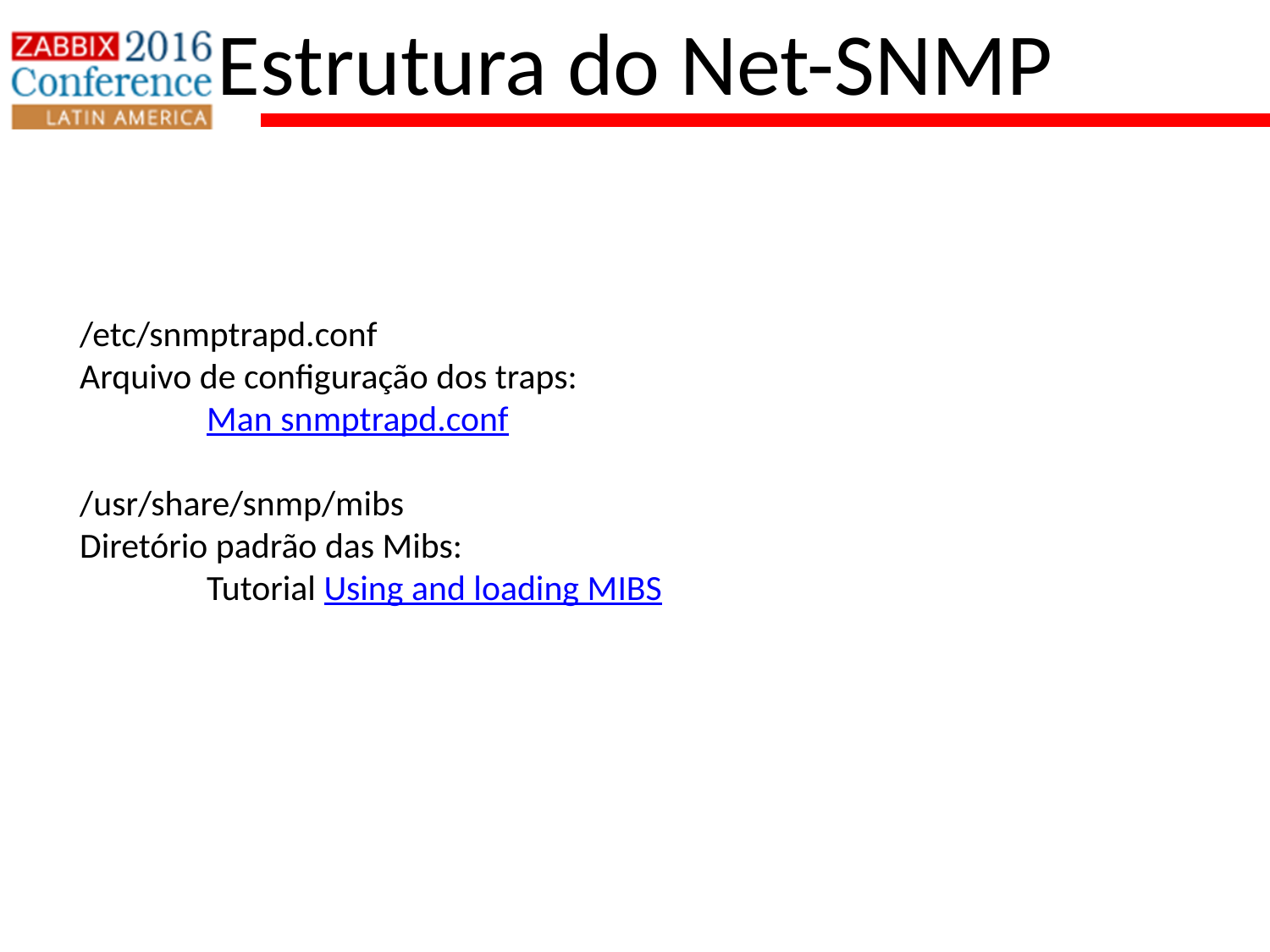

Estrutura do Net-SNMP
/etc/snmptrapd.conf
Arquivo de configuração dos traps:
	Man snmptrapd.conf

/usr/share/snmp/mibs
Diretório padrão das Mibs:
	Tutorial Using and loading MIBS